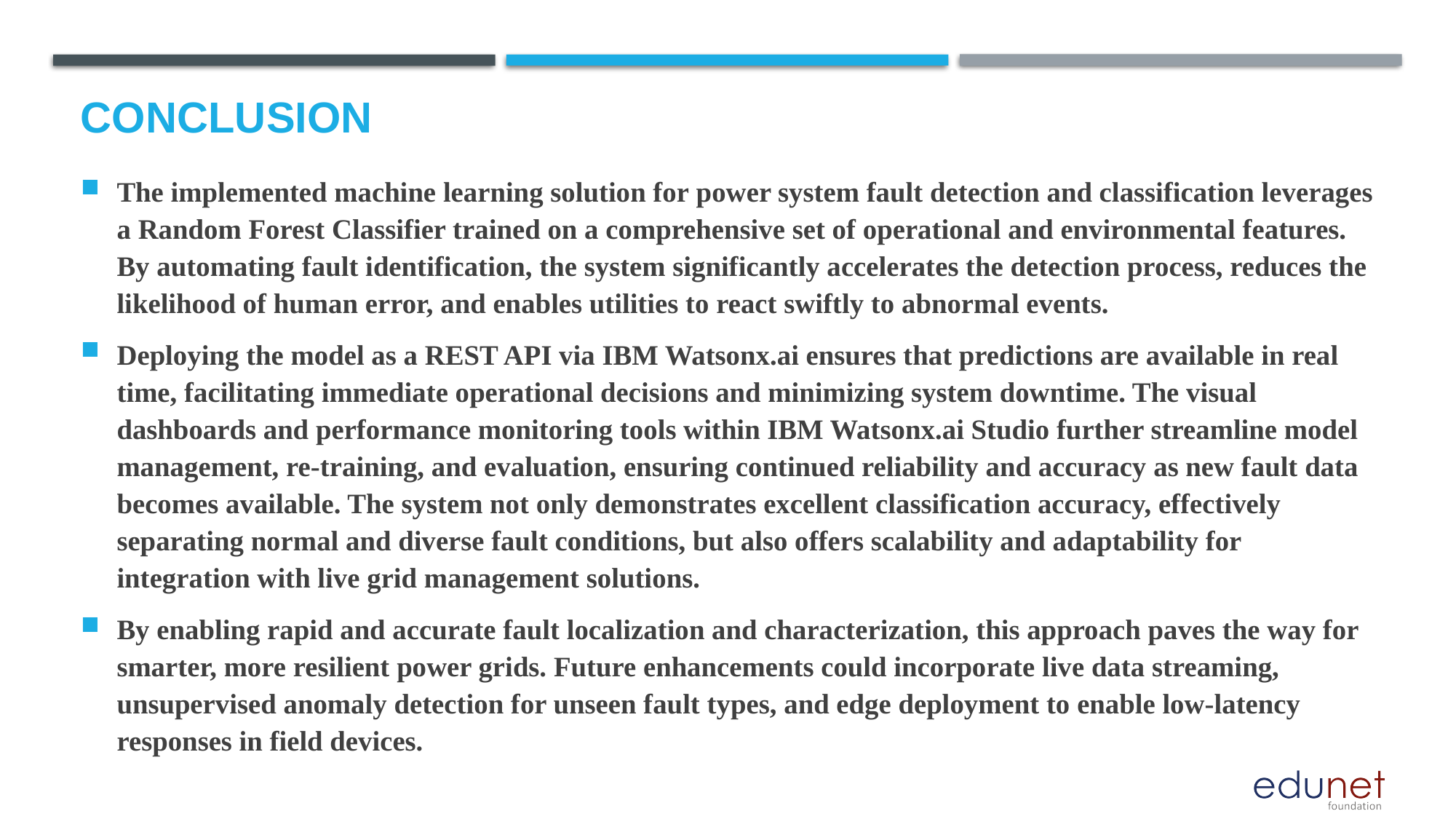

# Conclusion
The implemented machine learning solution for power system fault detection and classification leverages a Random Forest Classifier trained on a comprehensive set of operational and environmental features. By automating fault identification, the system significantly accelerates the detection process, reduces the likelihood of human error, and enables utilities to react swiftly to abnormal events.
Deploying the model as a REST API via IBM Watsonx.ai ensures that predictions are available in real time, facilitating immediate operational decisions and minimizing system downtime. The visual dashboards and performance monitoring tools within IBM Watsonx.ai Studio further streamline model management, re-training, and evaluation, ensuring continued reliability and accuracy as new fault data becomes available. The system not only demonstrates excellent classification accuracy, effectively separating normal and diverse fault conditions, but also offers scalability and adaptability for integration with live grid management solutions.
By enabling rapid and accurate fault localization and characterization, this approach paves the way for smarter, more resilient power grids. Future enhancements could incorporate live data streaming, unsupervised anomaly detection for unseen fault types, and edge deployment to enable low-latency responses in field devices.